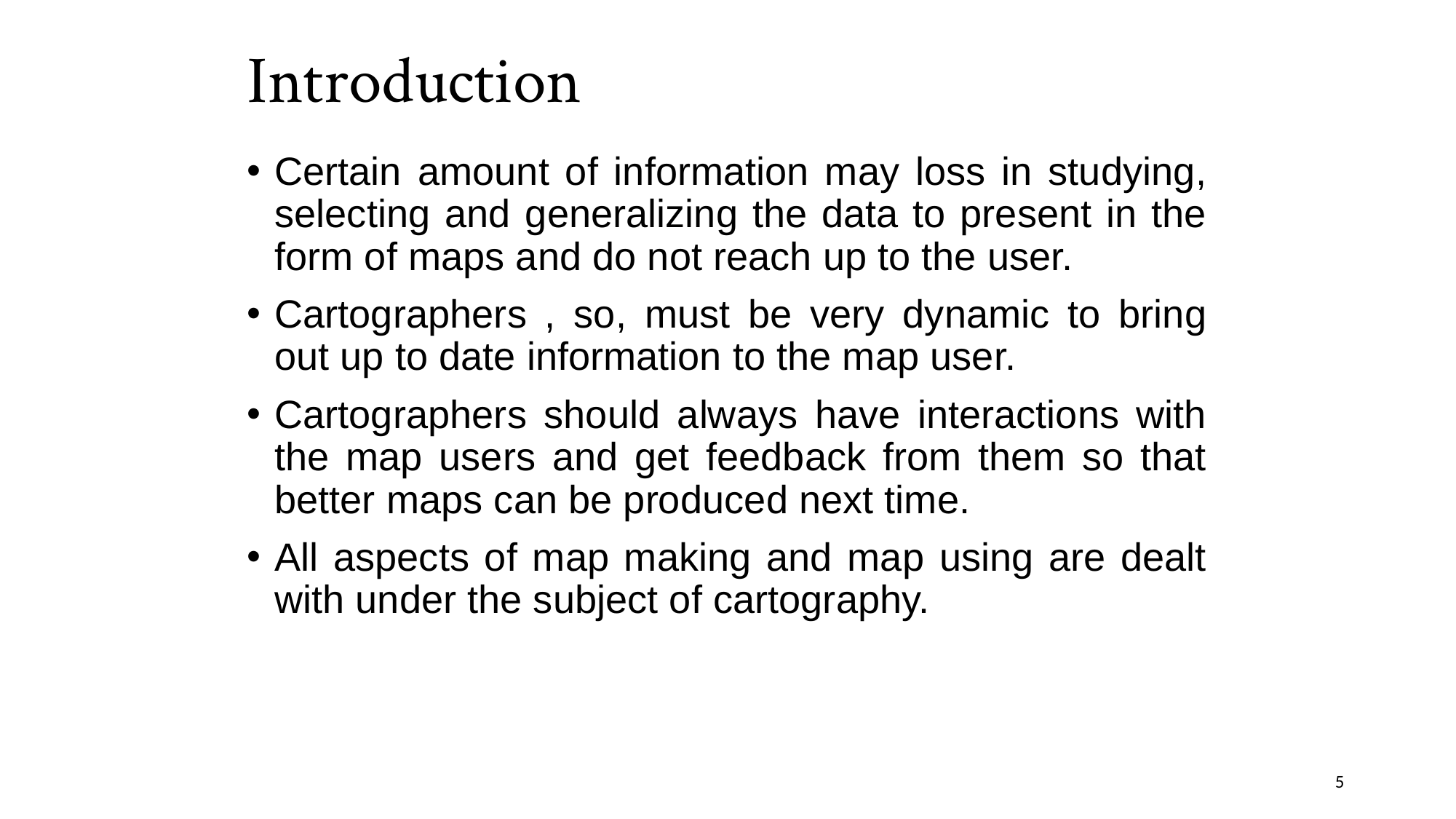

# Introduction
Certain amount of information may loss in studying, selecting and generalizing the data to present in the form of maps and do not reach up to the user.
Cartographers , so, must be very dynamic to bring out up to date information to the map user.
Cartographers should always have interactions with the map users and get feedback from them so that better maps can be produced next time.
All aspects of map making and map using are dealt with under the subject of cartography.

5